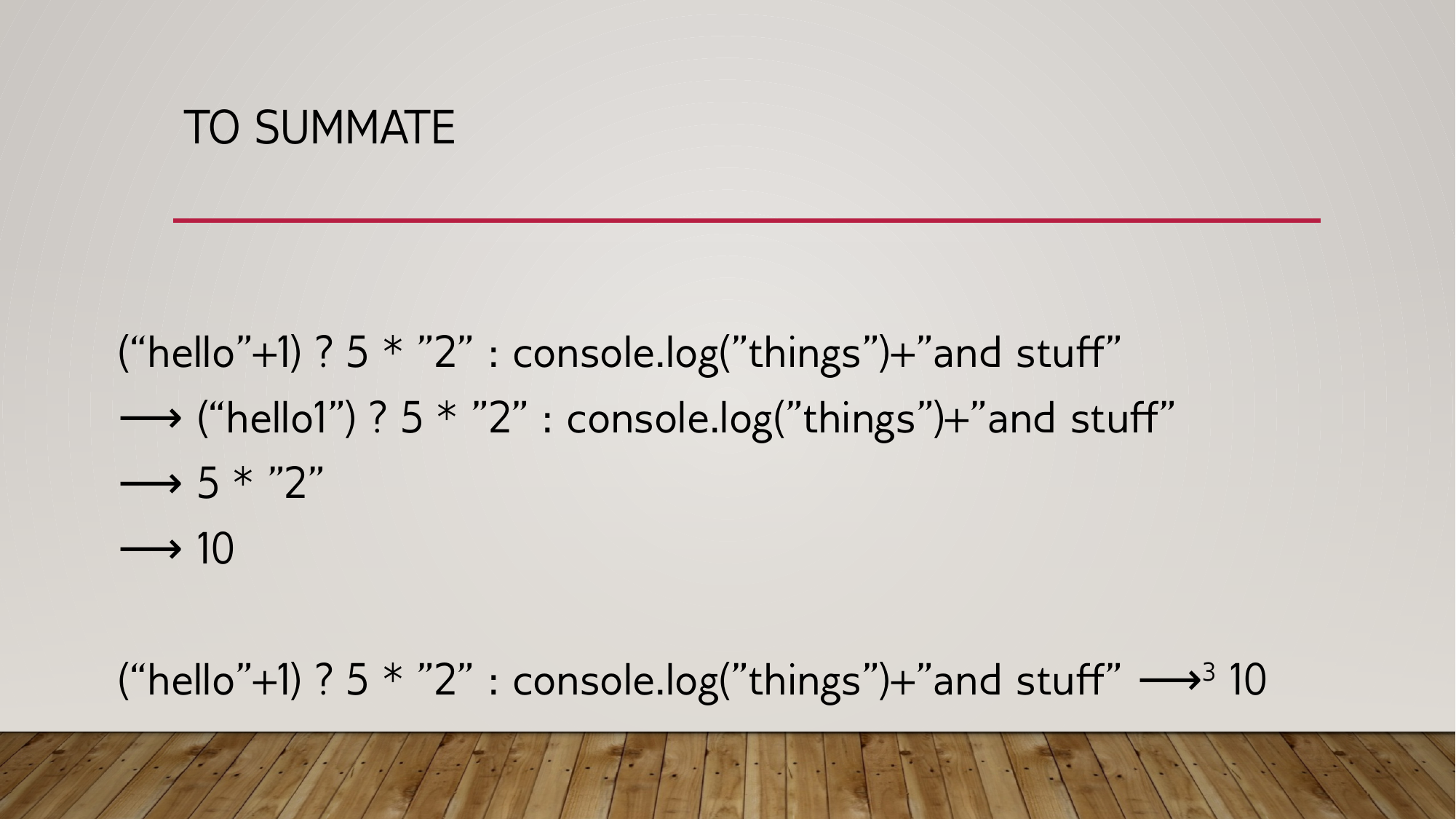

# To Summate
(“hello”+1) ? 5 * ”2” : console.log(”things”)+”and stuff”
⟶ (“hello1”) ? 5 * ”2” : console.log(”things”)+”and stuff”
⟶ 5 * ”2”
⟶ 10

(“hello”+1) ? 5 * ”2” : console.log(”things”)+”and stuff” ⟶3 10